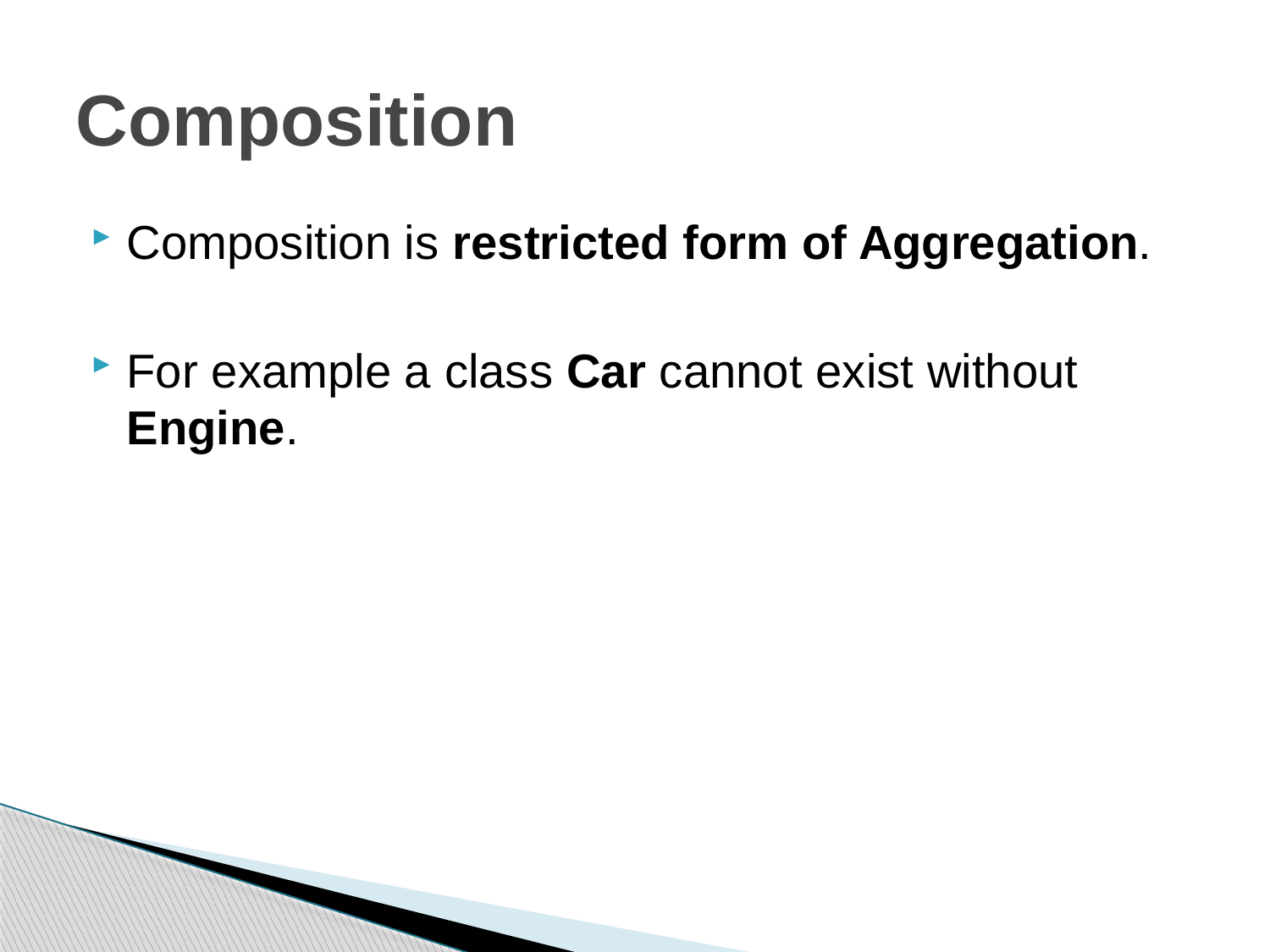

# Composition
Composition is restricted form of Aggregation.

For example a class Car cannot exist without Engine.